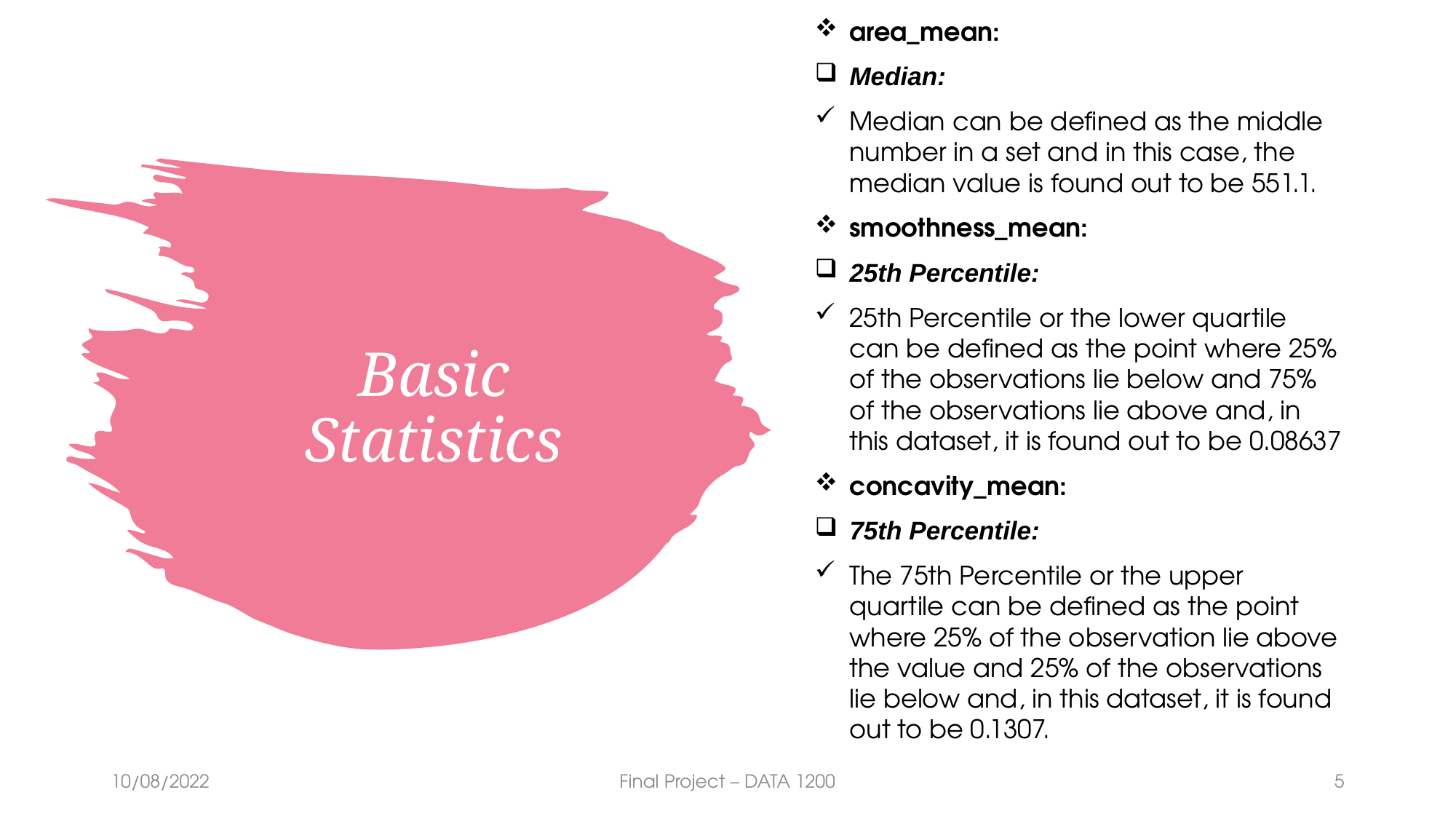

area_mean:
Median:
Median can be defined as the middle number in a set and in this case, the median value is found out to be 551.1.
smoothness_mean:
25th Percentile:
25th Percentile or the lower quartile can be defined as the point where 25% of the observations lie below and 75% of the observations lie above and, in this dataset, it is found out to be 0.08637
concavity_mean:
75th Percentile:
The 75th Percentile or the upper quartile can be defined as the point where 25% of the observation lie above the value and 25% of the observations lie below and, in this dataset, it is found out to be 0.1307.
# Basic Statistics
10/08/2022
Final Project – DATA 1200
5